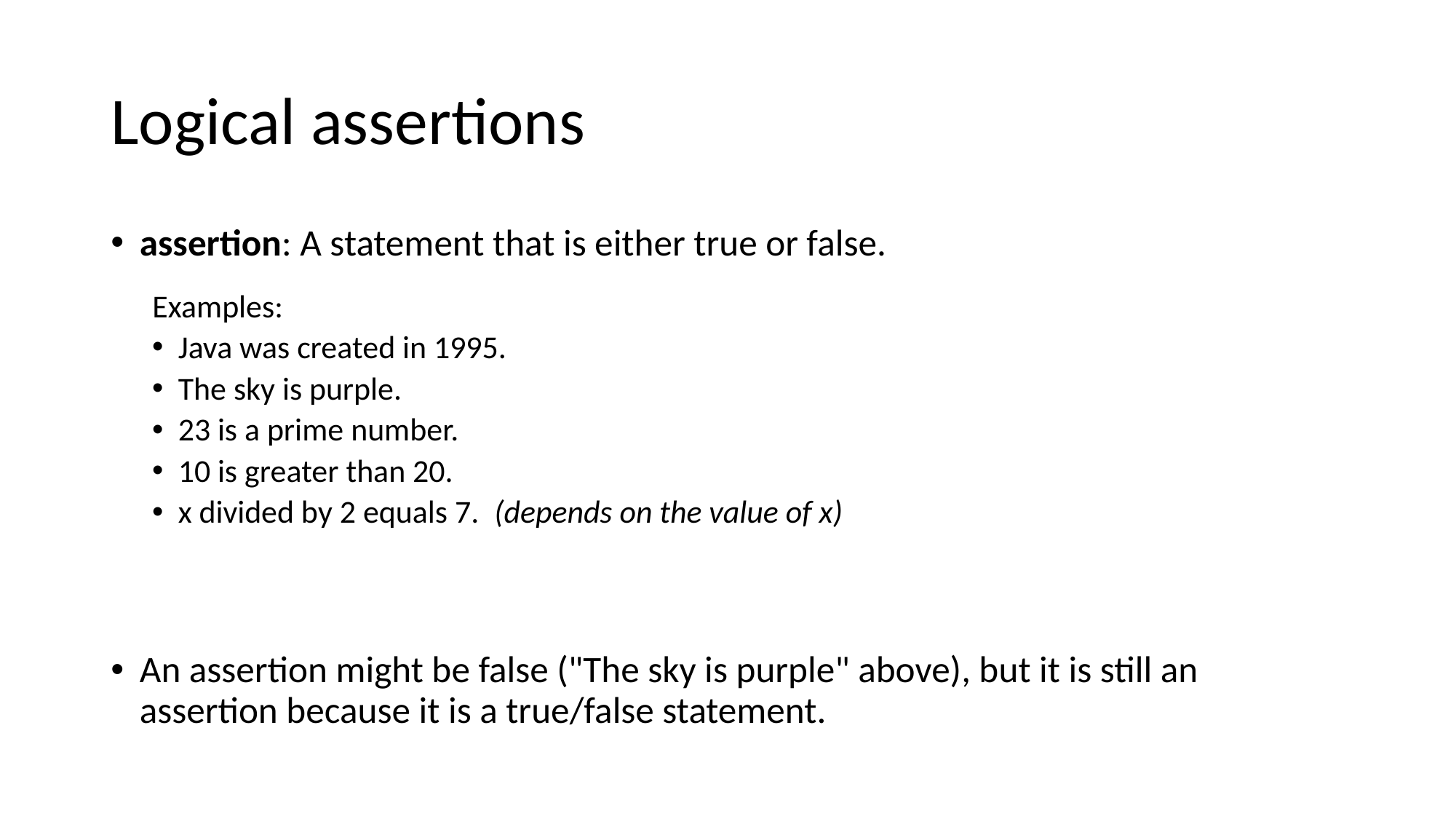

# Logical assertions
assertion: A statement that is either true or false.

Examples:
Java was created in 1995.
The sky is purple.
23 is a prime number.
10 is greater than 20.
x divided by 2 equals 7.  (depends on the value of x)

An assertion might be false ("The sky is purple" above), but it is still an assertion because it is a true/false statement.